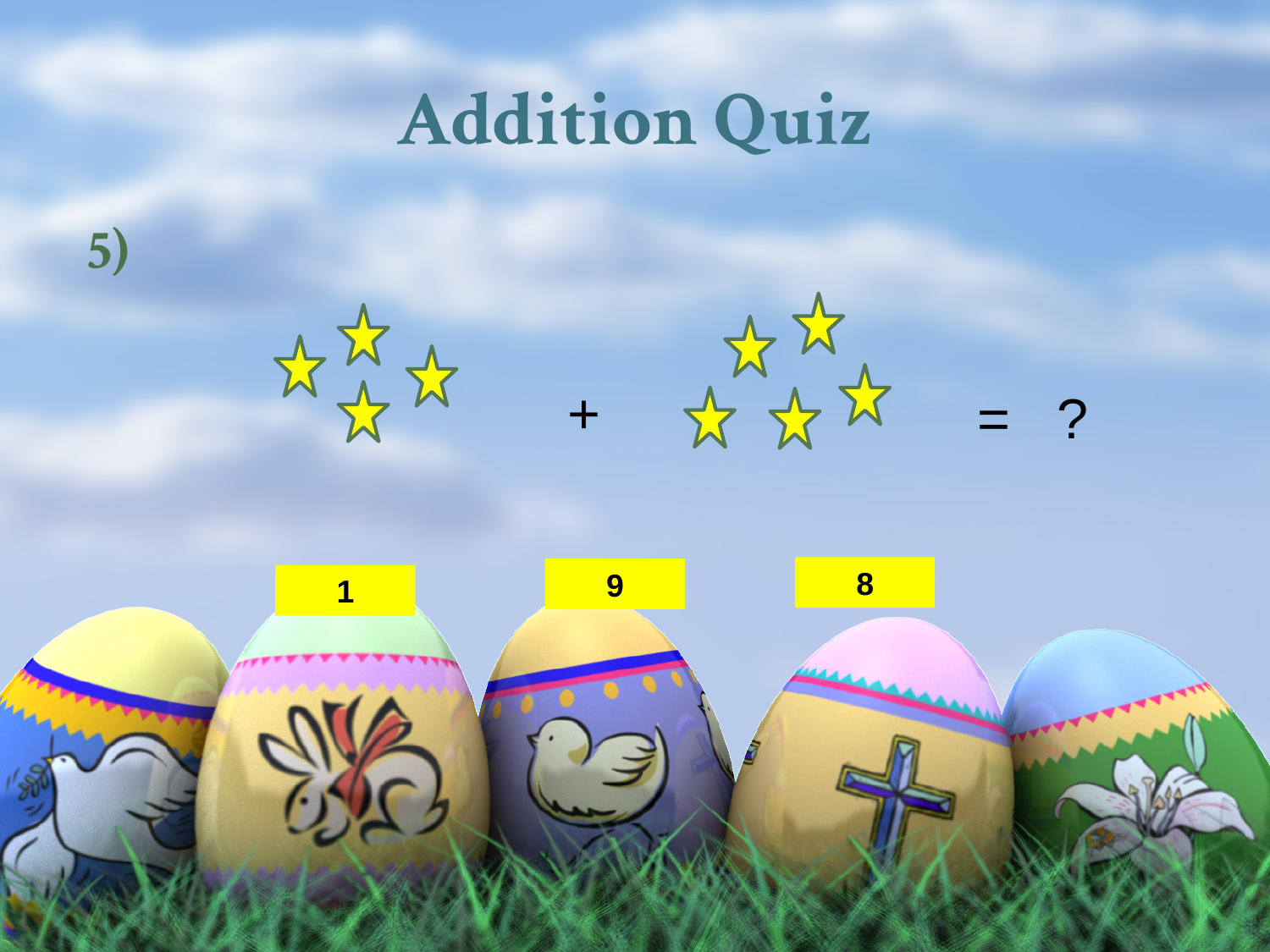

# Addition Quiz
5)

+
=
?

8
9
1